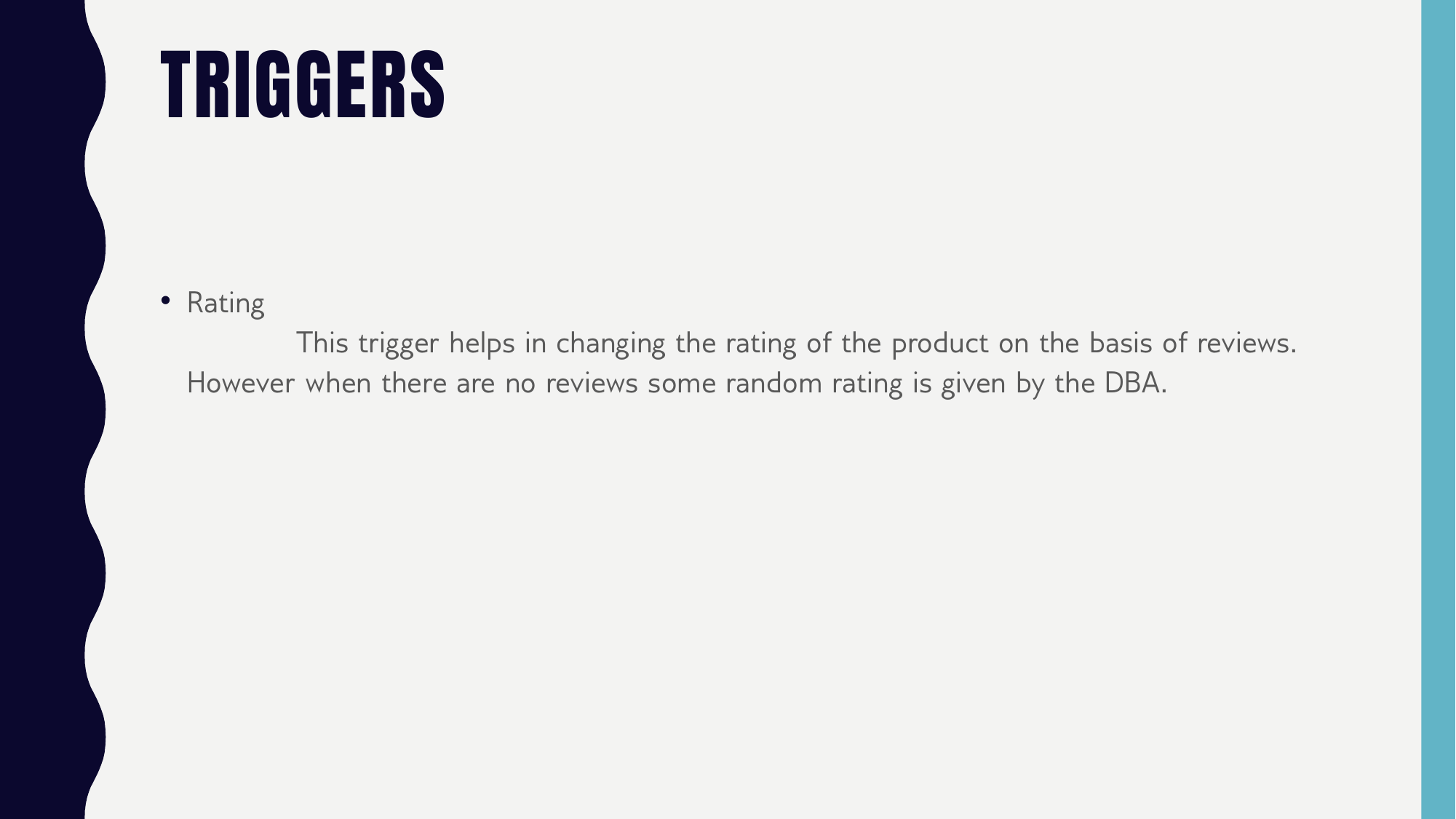

# Triggers
Rating
	This trigger helps in changing the rating of the product on the basis of reviews. However when there are no reviews some random rating is given by the DBA.